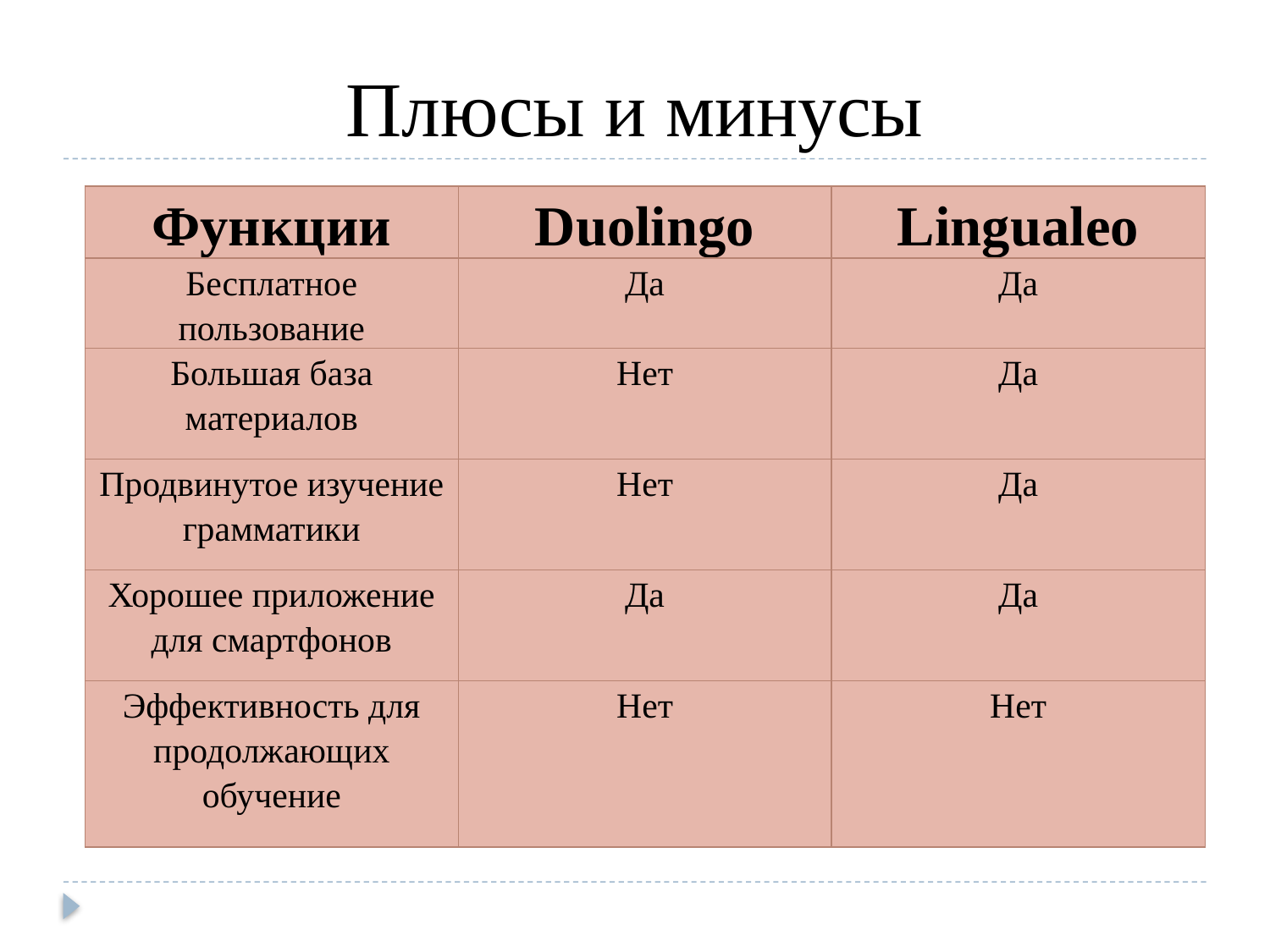

# Плюсы и минусы
| Функции | Duolingo | Lingualeo |
| --- | --- | --- |
| Бесплатное пользование | Да | Да |
| Большая база материалов | Нет | Да |
| Продвинутое изучение грамматики | Нет | Да |
| Хорошее приложение для смартфонов | Да | Да |
| Эффективность для продолжающих обучение | Нет | Нет |